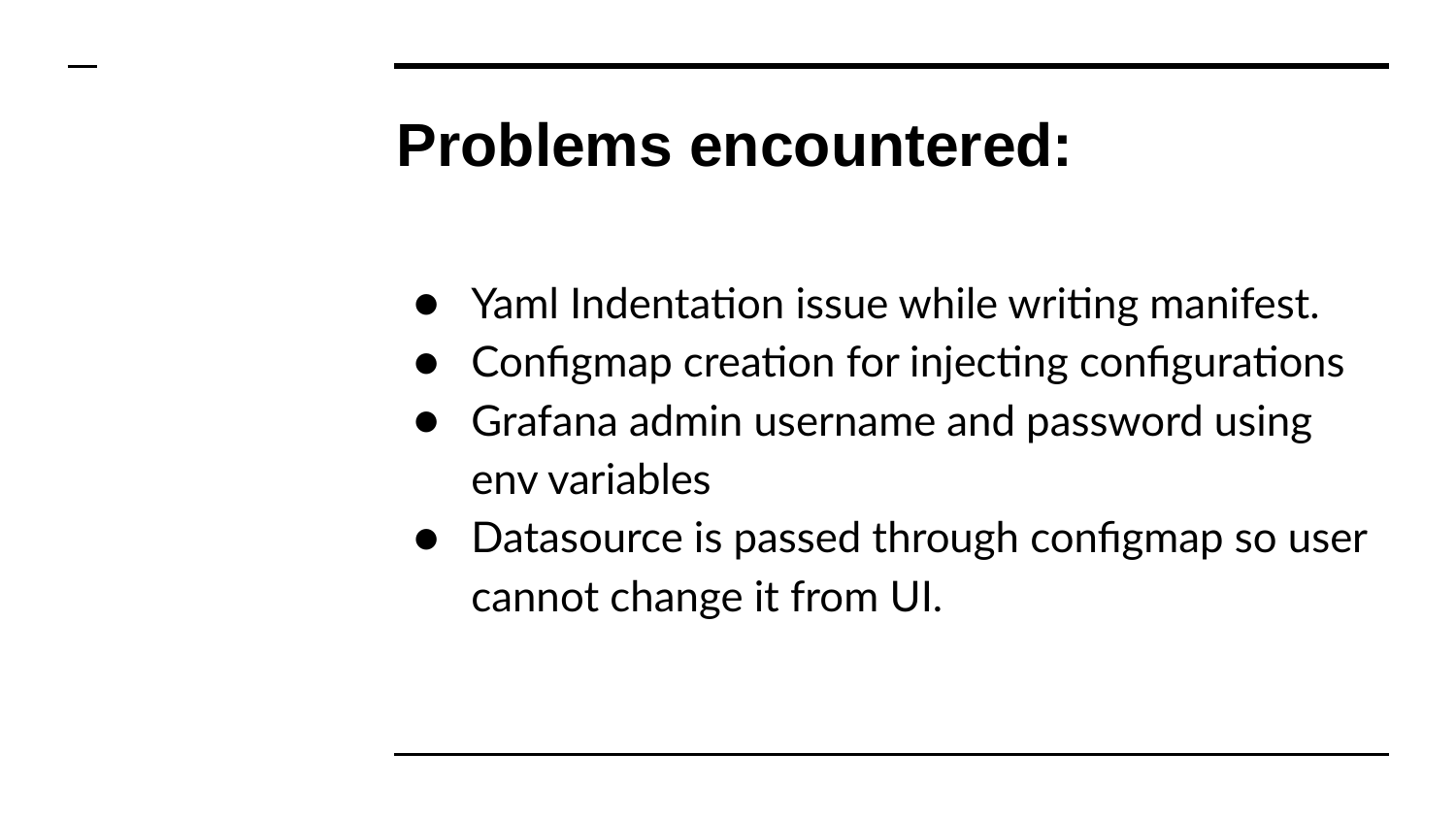

# Problems encountered:
Yaml Indentation issue while writing manifest.
Configmap creation for injecting configurations
Grafana admin username and password using env variables
Datasource is passed through configmap so user cannot change it from UI.